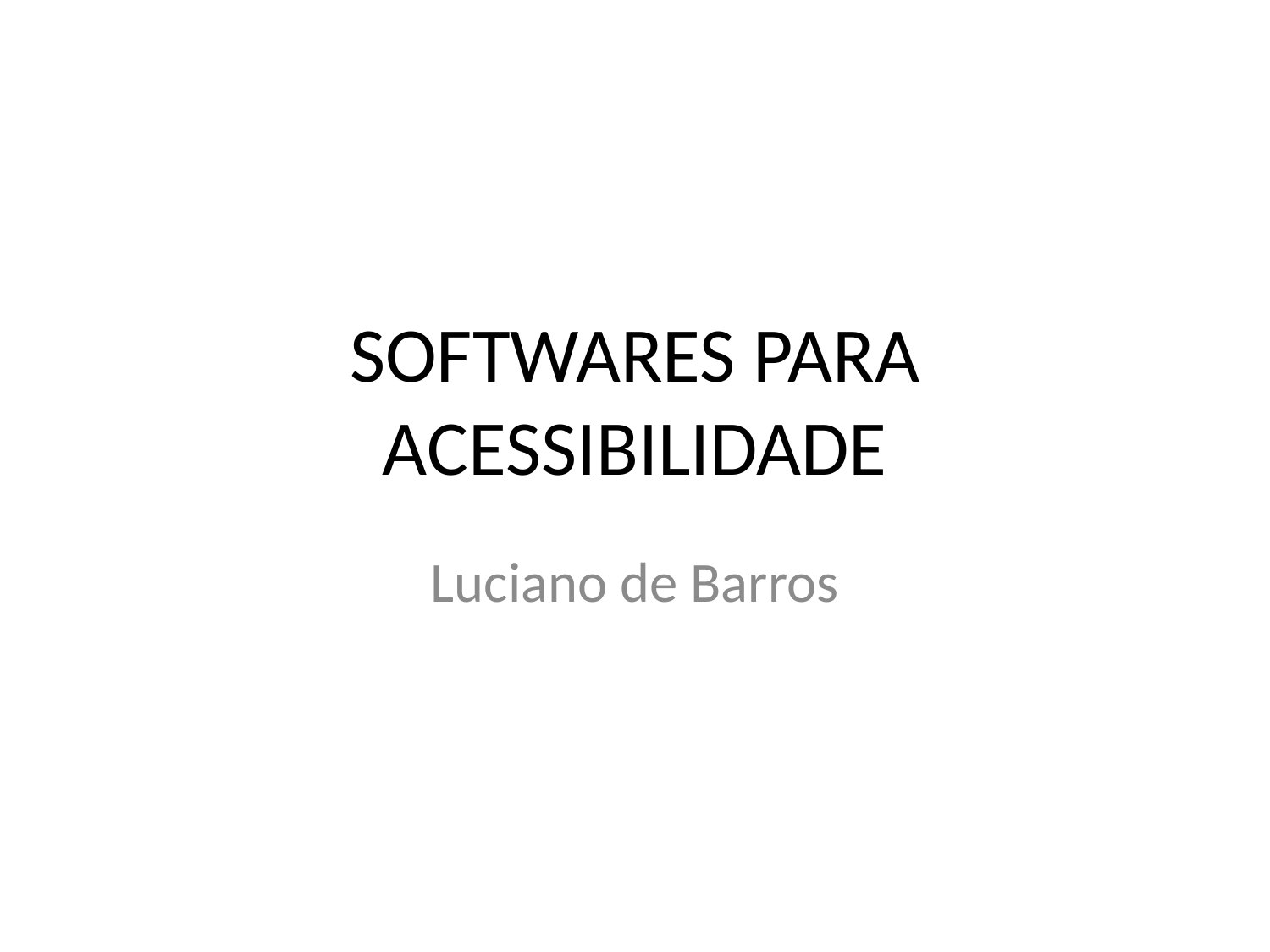

# SOFTWARES PARA ACESSIBILIDADE
Luciano de Barros